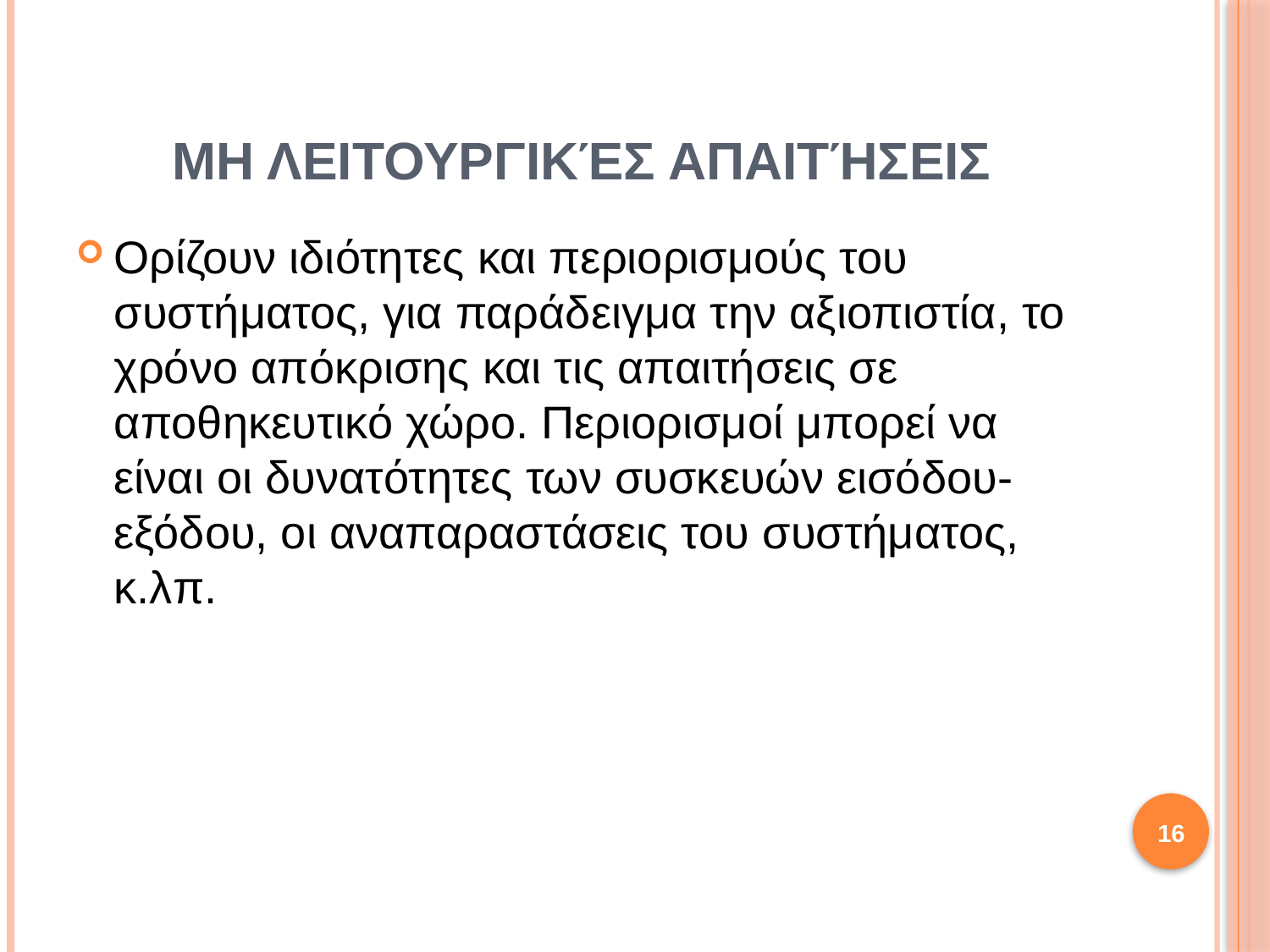

# Μη λειτουργικέσ απαιτήσεισ
Ορίζουν ιδιότητες και περιορισμούς του συστήματος, για παράδειγμα την αξιοπιστία, το χρόνο απόκρισης και τις απαιτήσεις σε αποθηκευτικό χώρο. Περιορισμοί μπορεί να είναι οι δυνατότητες των συσκευών εισόδου-εξόδου, οι αναπαραστάσεις του συστήματος, κ.λπ.

16